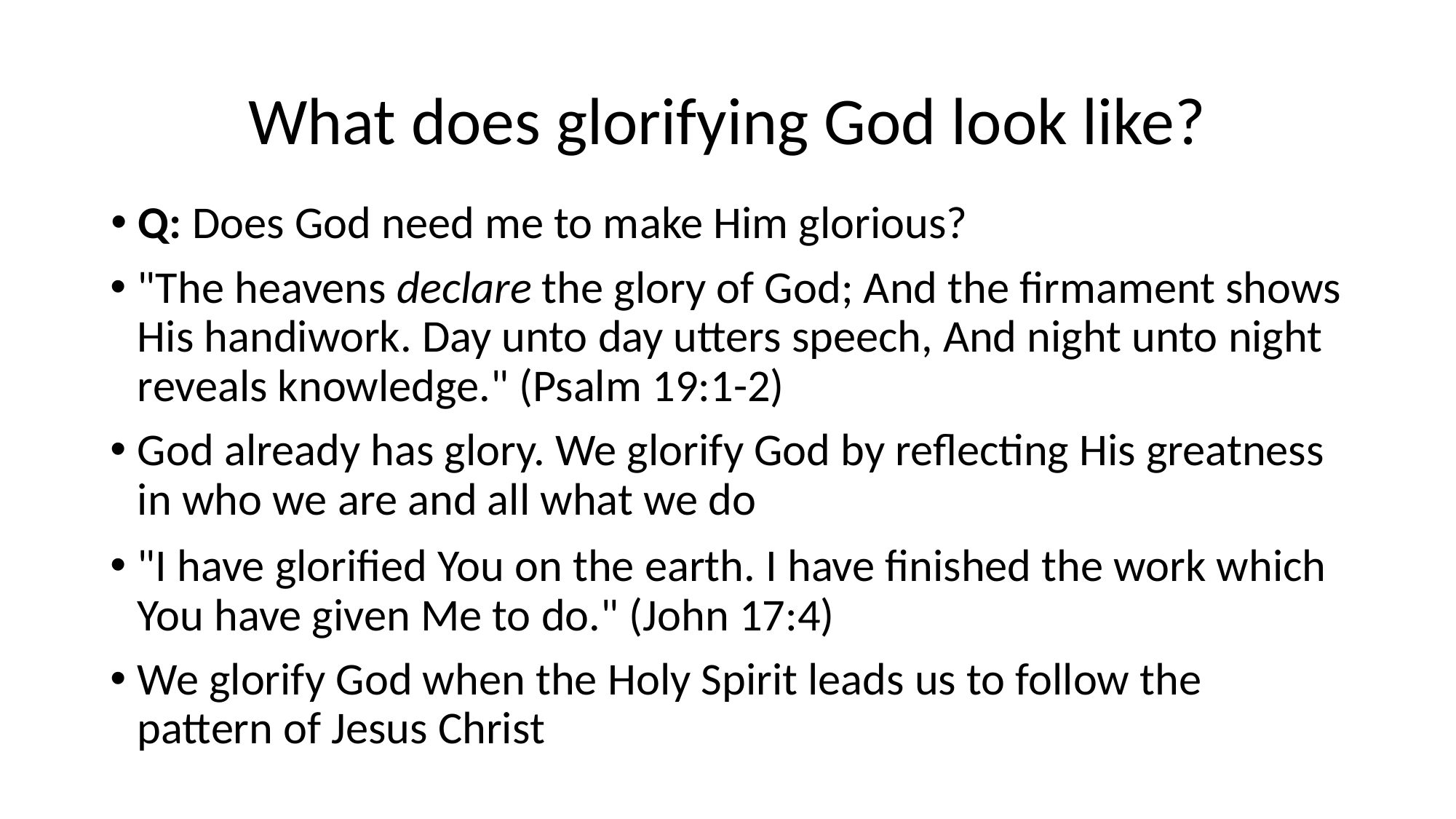

# What does glorifying God look like?
Q: Does God need me to make Him glorious?
"The heavens declare the glory of God; And the firmament shows His handiwork. Day unto day utters speech, And night unto night reveals knowledge." (Psalm 19:1-2)
God already has glory. We glorify God by reflecting His greatness in who we are and all what we do
"I have glorified You on the earth. I have finished the work which You have given Me to do." (John 17:4)
We glorify God when the Holy Spirit leads us to follow the pattern of Jesus Christ